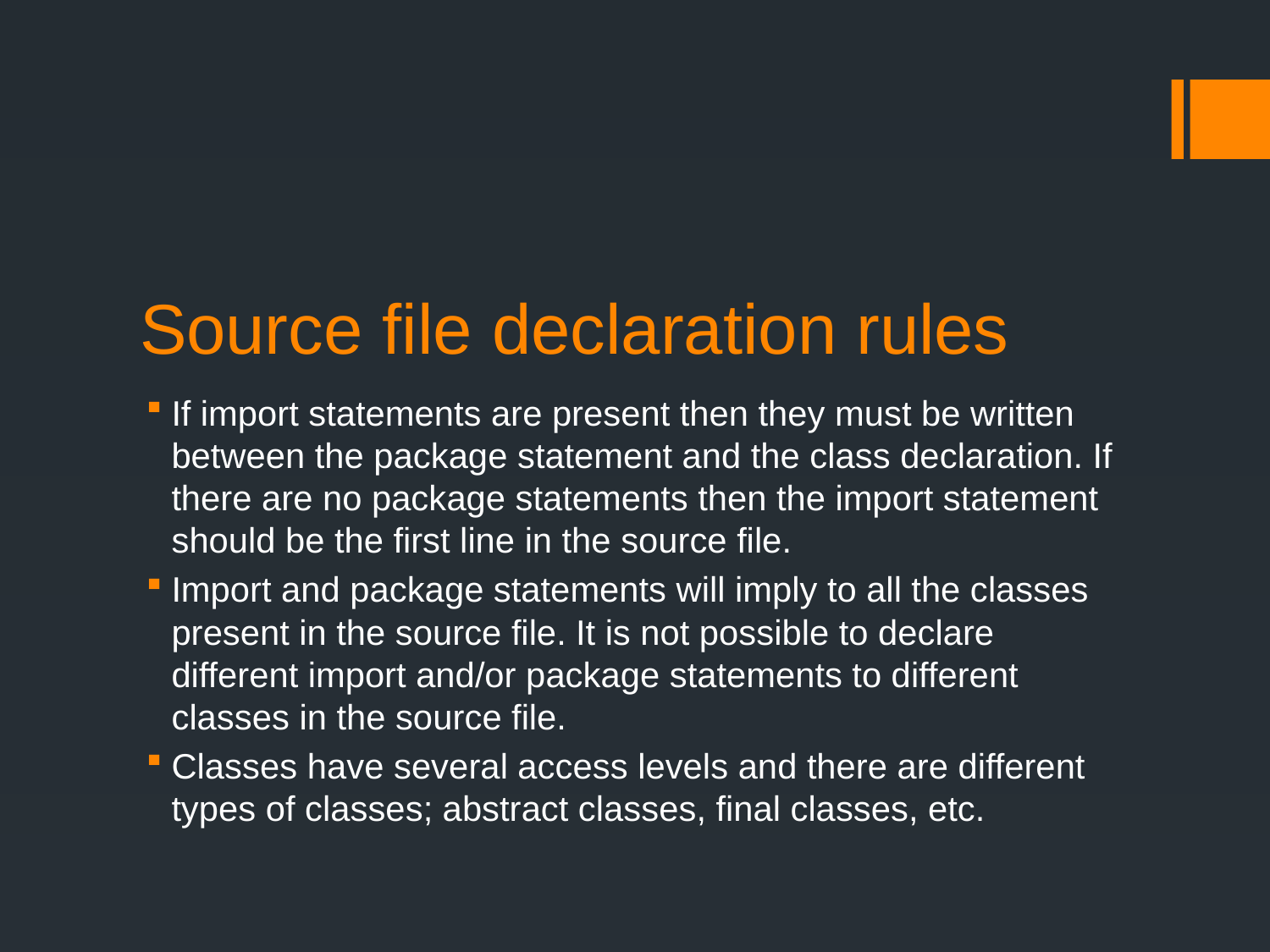

# Source file declaration rules
If import statements are present then they must be written between the package statement and the class declaration. If there are no package statements then the import statement should be the first line in the source file.
Import and package statements will imply to all the classes present in the source file. It is not possible to declare different import and/or package statements to different classes in the source file.
Classes have several access levels and there are different types of classes; abstract classes, final classes, etc.